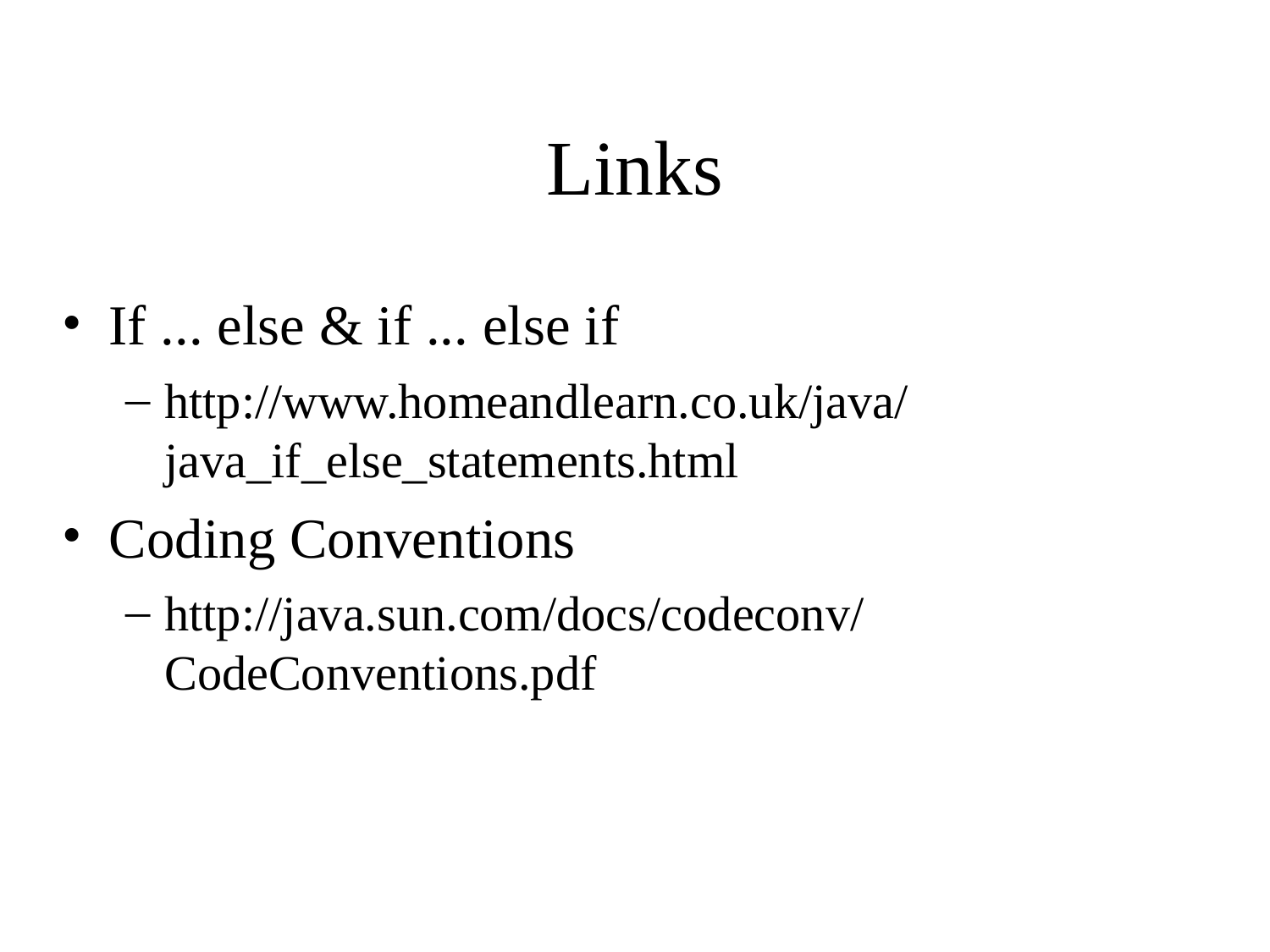

Links
If ... else & if ... else if
http://www.homeandlearn.co.uk/java/java_if_else_statements.html
Coding Conventions
http://java.sun.com/docs/codeconv/CodeConventions.pdf